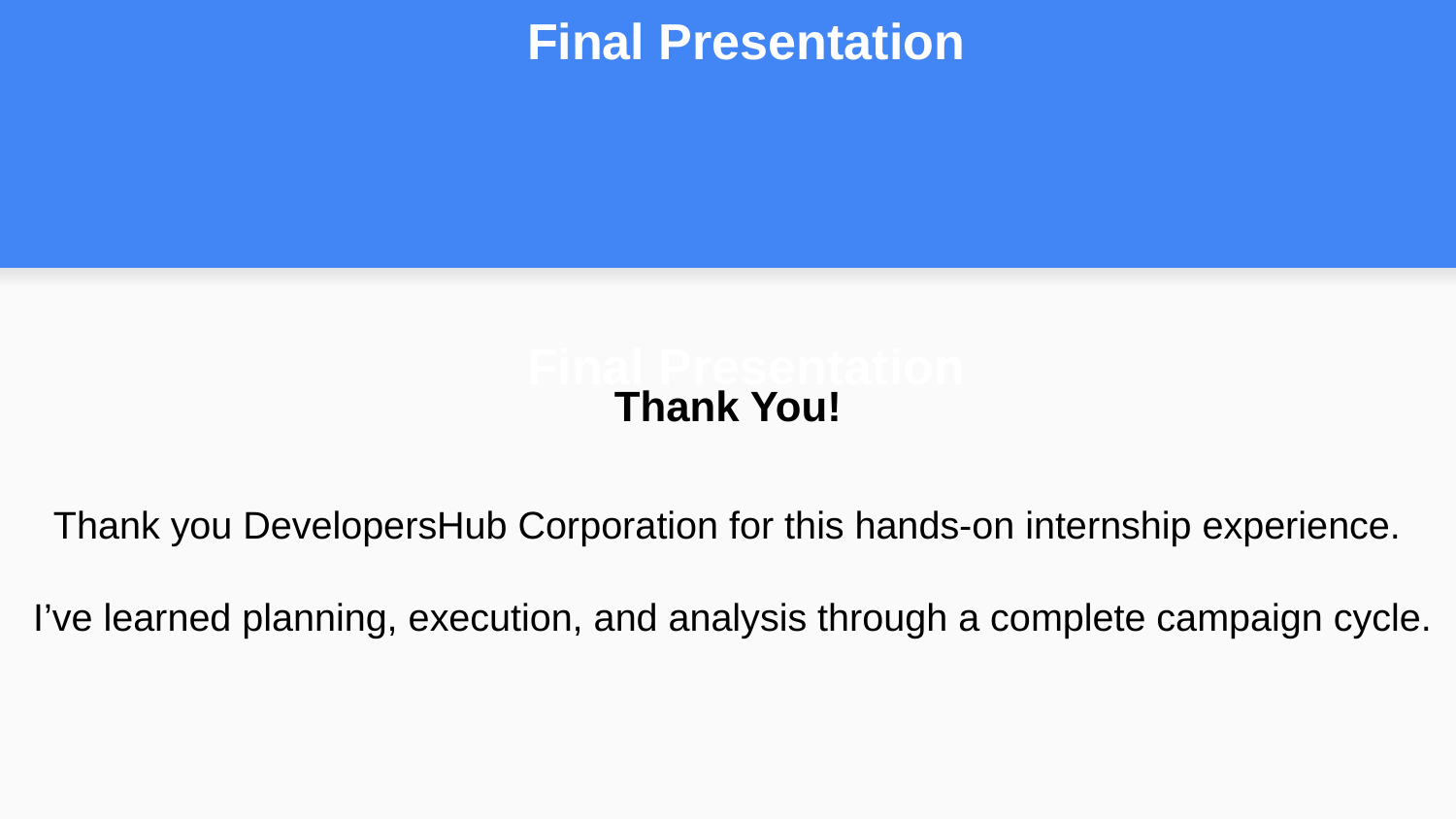

Final Presentation
# Final Presentation
Thank You!
Thank you DevelopersHub Corporation for this hands-on internship experience.
 I’ve learned planning, execution, and analysis through a complete campaign cycle.